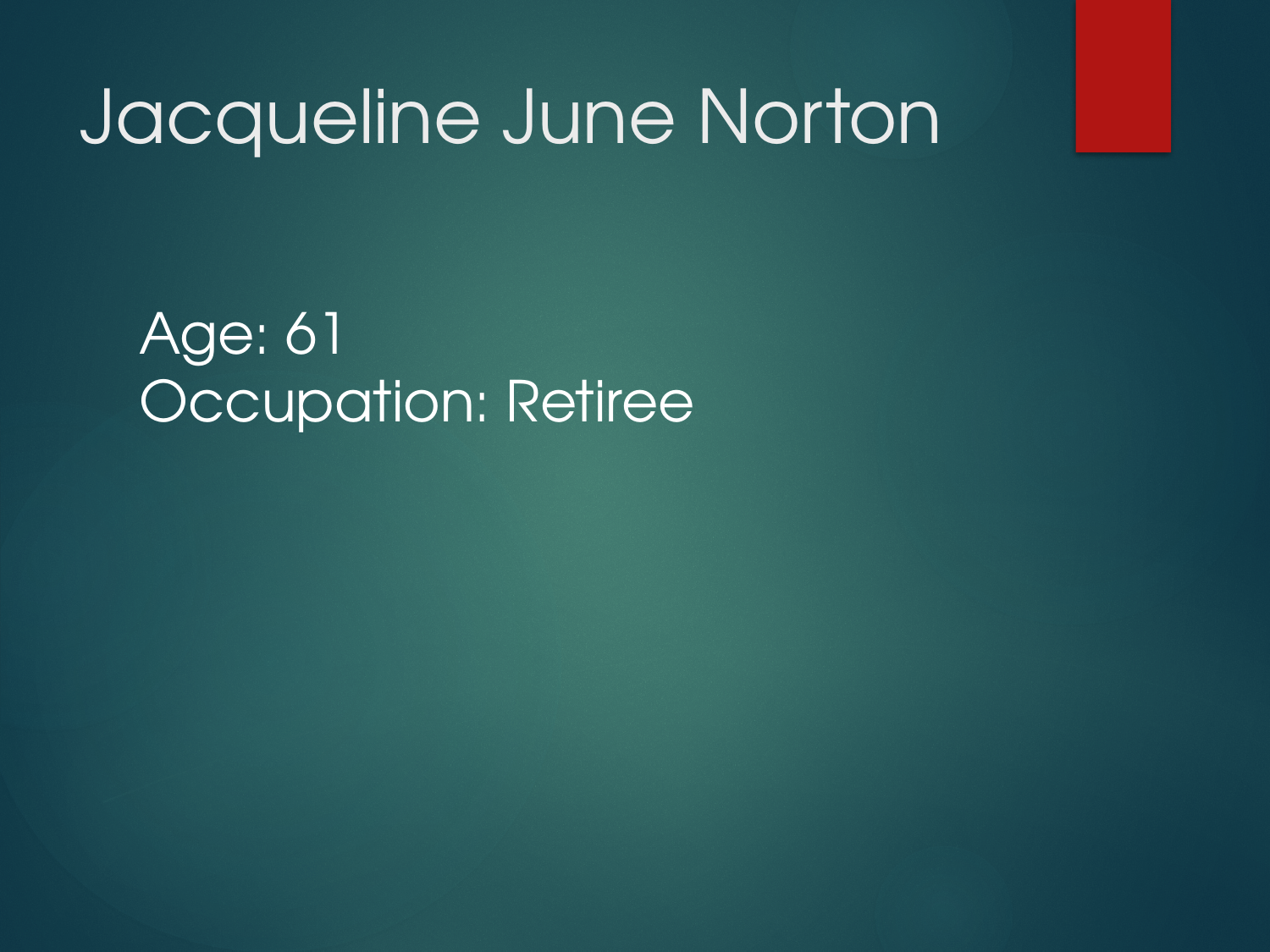

# Jacqueline June Norton

Age: 61
Occupation: Retiree